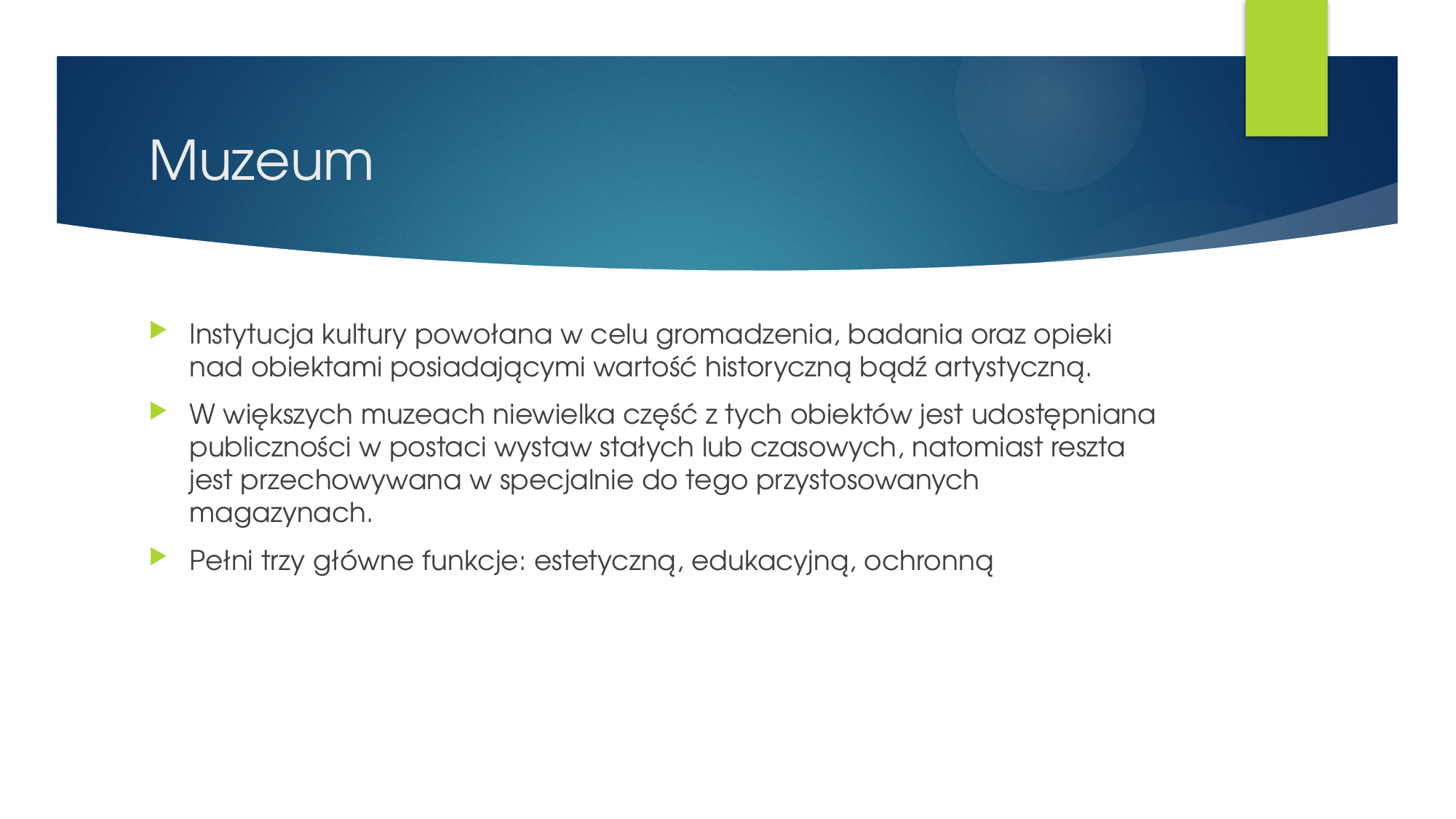

# Muzeum
Instytucja kultury powołana w celu gromadzenia, badania oraz opieki nad obiektami posiadającymi wartość historyczną bądź artystyczną.
W większych muzeach niewielka część z tych obiektów jest udostępniana publiczności w postaci wystaw stałych lub czasowych, natomiast reszta jest przechowywana w specjalnie do tego przystosowanych magazynach.
Pełni trzy główne funkcje: estetyczną, edukacyjną, ochronną